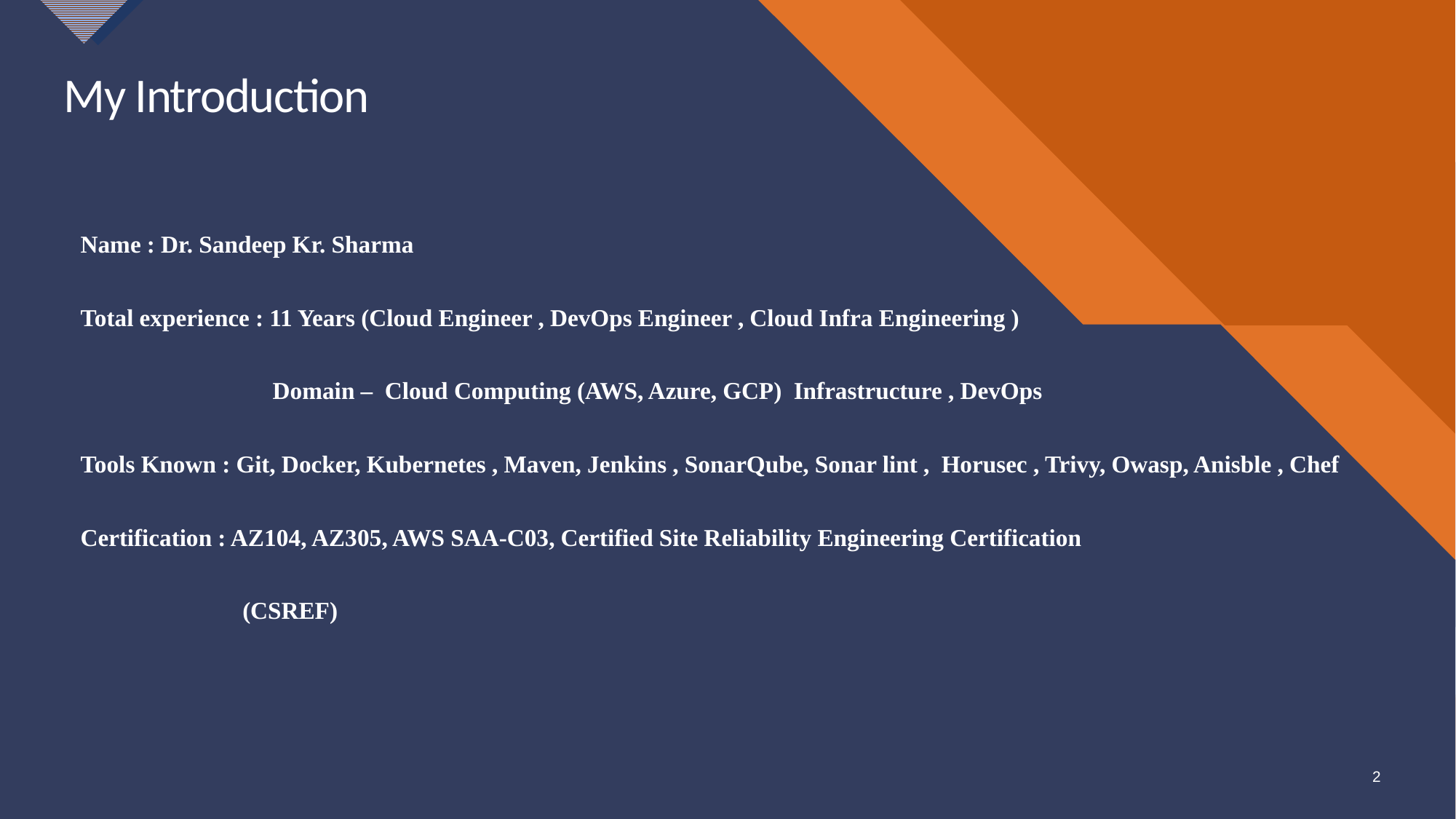

# My Introduction
Name : Dr. Sandeep Kr. Sharma
Total experience : 11 Years (Cloud Engineer , DevOps Engineer , Cloud Infra Engineering )
                                Domain –  Cloud Computing (AWS, Azure, GCP)  Infrastructure , DevOps
Tools Known : Git, Docker, Kubernetes , Maven, Jenkins , SonarQube, Sonar lint ,  Horusec , Trivy, Owasp, Anisble , Chef
Certification : AZ104, AZ305, AWS SAA-C03, Certified Site Reliability Engineering Certification
                           (CSREF)

2